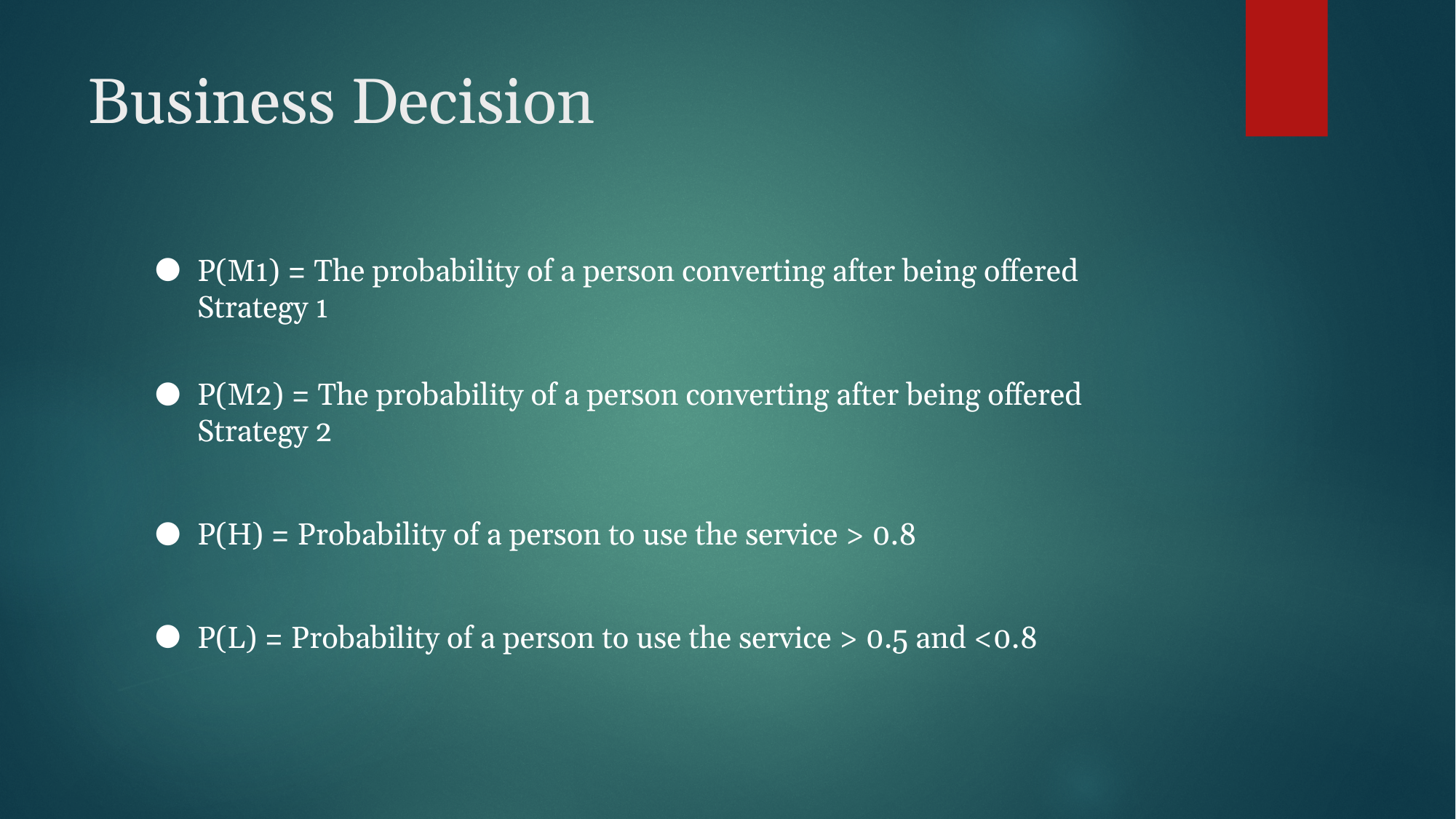

# Business Decision
P(M1) = The probability of a person converting after being offered Strategy 1

P(M2) = The probability of a person converting after being offered Strategy 2

P(H) = Probability of a person to use the service > 0.8

P(L) = Probability of a person to use the service > 0.5 and <0.8